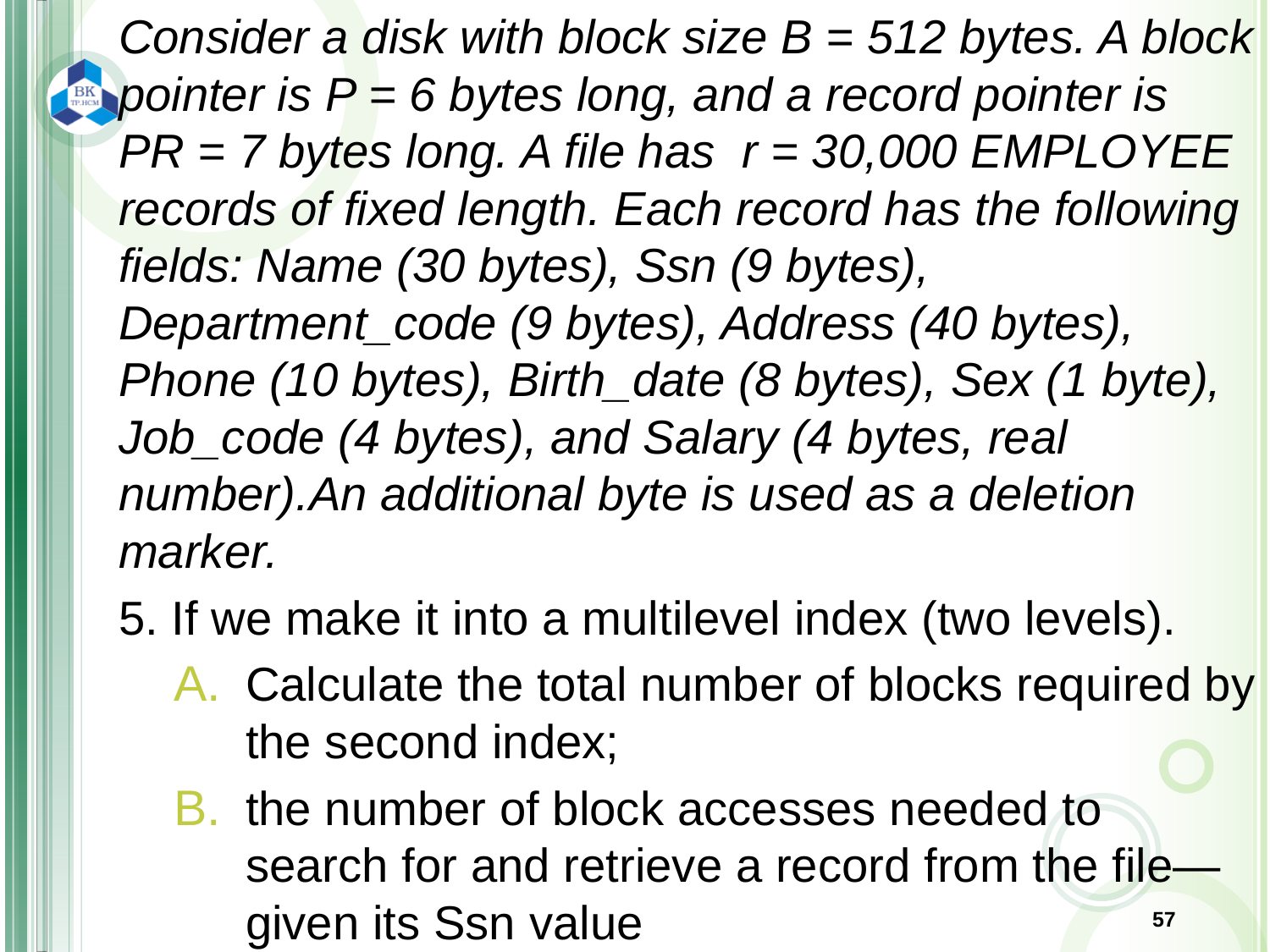

Consider a disk with block size B = 512 bytes. A block pointer is P = 6 bytes long, and a record pointer is  PR = 7 bytes long. A file has  r = 30,000 EMPLOYEE records of fixed length. Each record has the following fields: Name (30 bytes), Ssn (9 bytes), Department_code (9 bytes), Address (40 bytes), Phone (10 bytes), Birth_date (8 bytes), Sex (1 byte), Job_code (4 bytes), and Salary (4 bytes, real number).An additional byte is used as a deletion marker.
5. If we make it into a multilevel index (two levels).
Calculate the total number of blocks required by the second index;
the number of block accesses needed to search for and retrieve a record from the file—given its Ssn value

57